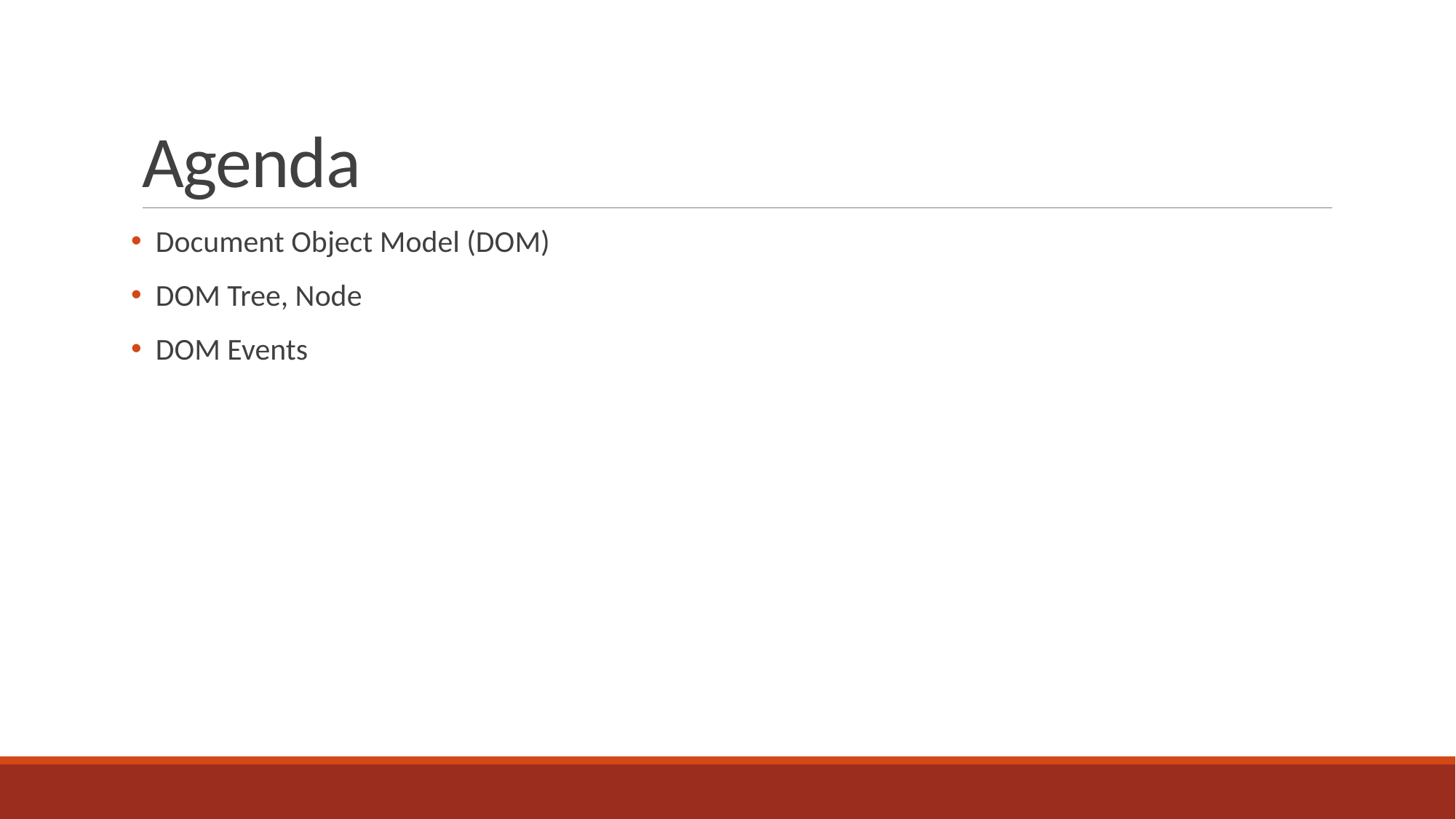

# Agenda
  Document Object Model (DOM)
  DOM Tree, Node
  DOM Events